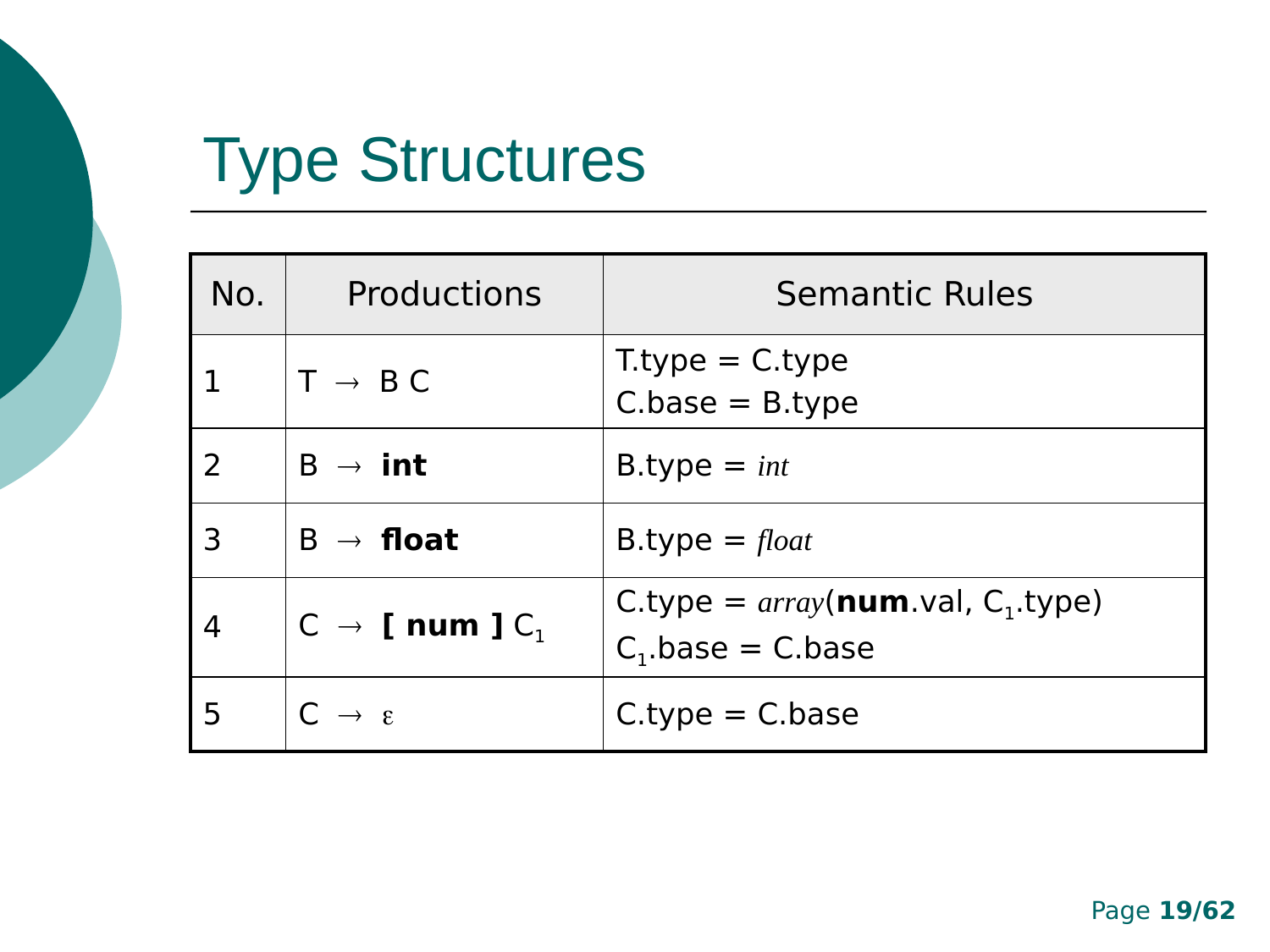

# Type Structures
| No. | Productions | Semantic Rules |
| --- | --- | --- |
| 1 | T → B C | T.type = C.type C.base = B.type |
| 2 | B → int | B.type = int |
| 3 | B → float | B.type = float |
| 4 | C → [ num ] C1 | C.type = array(num.val, C1.type) C1.base = C.base |
| 5 | C → ε | C.type = C.base |